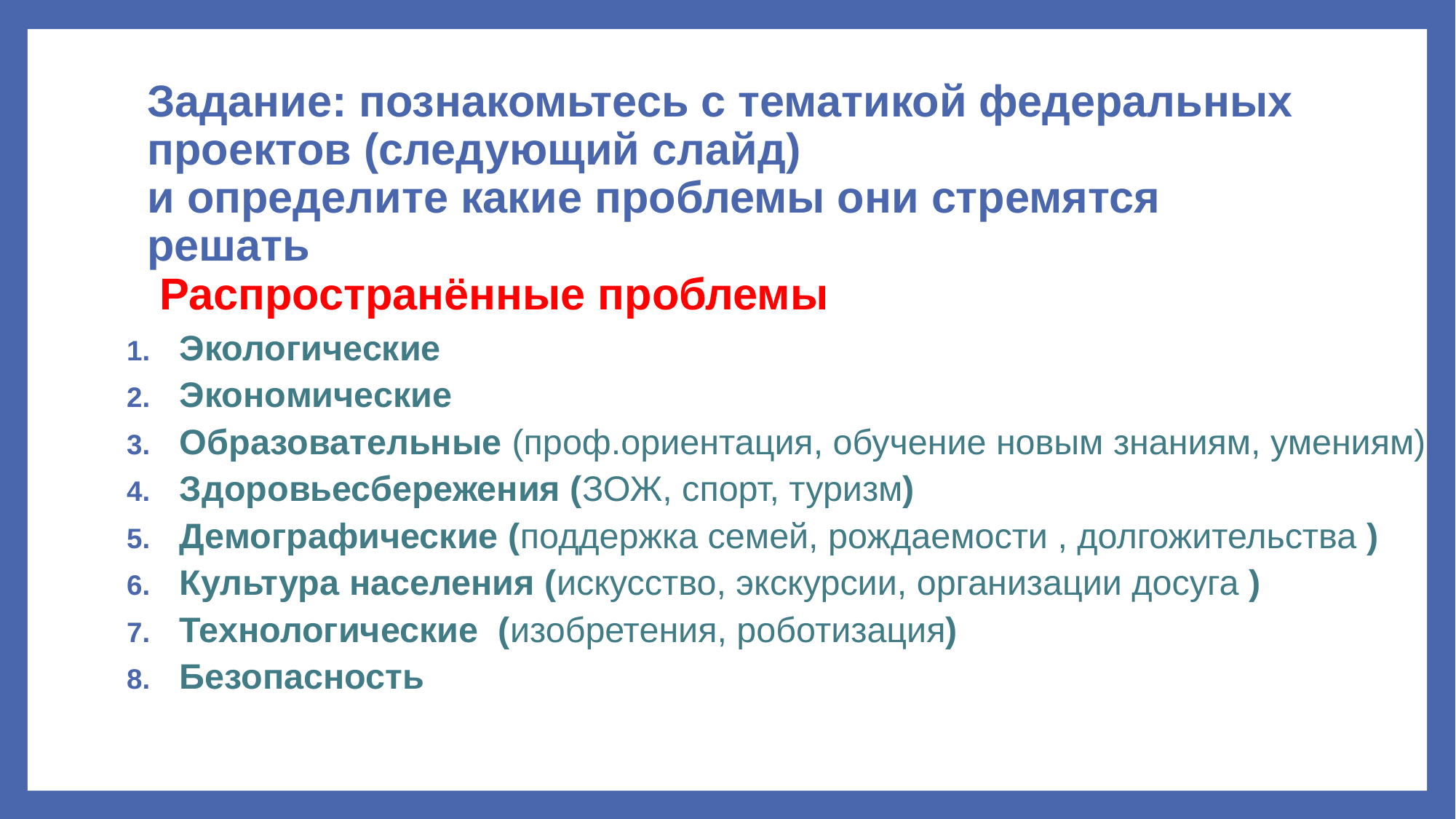

# Задание: познакомьтесь с тематикой федеральных проектов (следующий слайд) и определите какие проблемы они стремятся решать Распространённые проблемы
Экологические
Экономические
Образовательные (проф.ориентация, обучение новым знаниям, умениям)
Здоровьесбережения (ЗОЖ, спорт, туризм)
Демографические (поддержка семей, рождаемости , долгожительства )
Культура населения (искусство, экскурсии, организации досуга )
Технологические  (изобретения, роботизация)
Безопасность